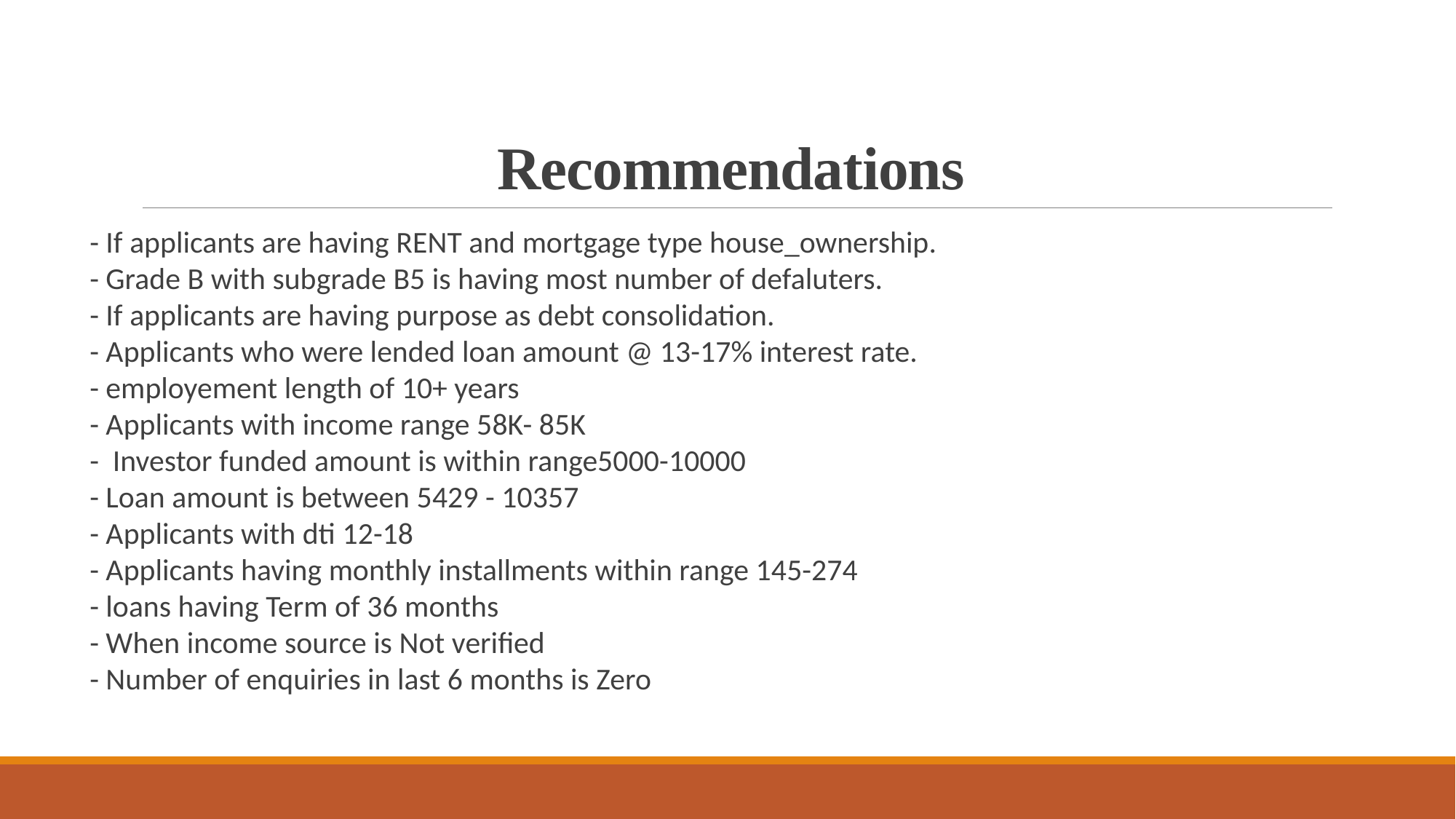

# Recommendations
- If applicants are having RENT and mortgage type house_ownership.
- Grade B with subgrade B5 is having most number of defaluters.
- If applicants are having purpose as debt consolidation.
- Applicants who were lended loan amount @ 13-17% interest rate.
- employement length of 10+ years
- Applicants with income range 58K- 85K
-  Investor funded amount is within range5000-10000
- Loan amount is between 5429 - 10357
- Applicants with dti 12-18
- Applicants having monthly installments within range 145-274
- loans having Term of 36 months
- When income source is Not verified
- Number of enquiries in last 6 months is Zero